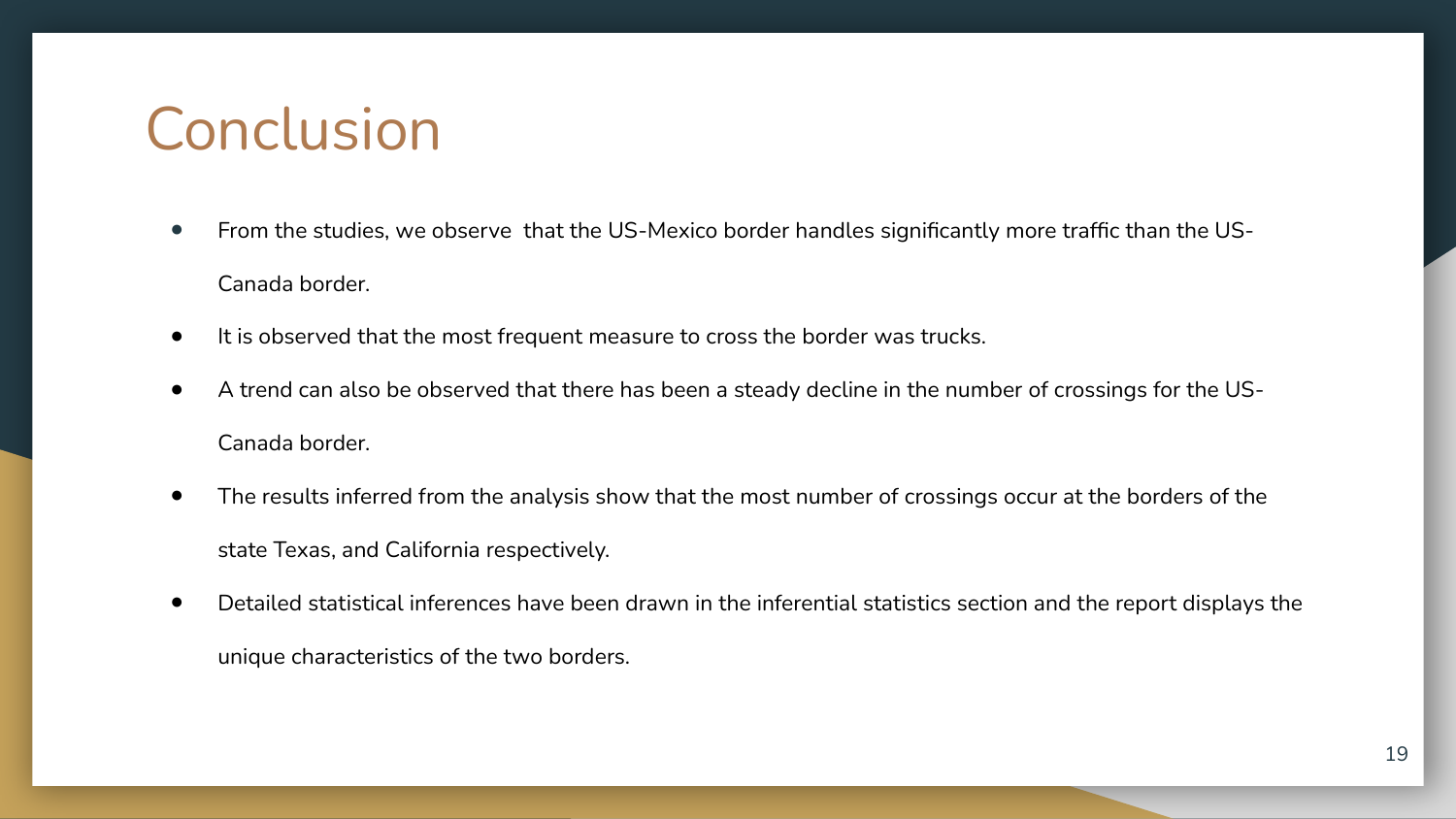

# Conclusion
From the studies, we observe  that the US-Mexico border handles significantly more traffic than the US-Canada border.
It is observed that the most frequent measure to cross the border was trucks.
A trend can also be observed that there has been a steady decline in the number of crossings for the US-Canada border.
The results inferred from the analysis show that the most number of crossings occur at the borders of the state Texas, and California respectively.
Detailed statistical inferences have been drawn in the inferential statistics section and the report displays the unique characteristics of the two borders.

19